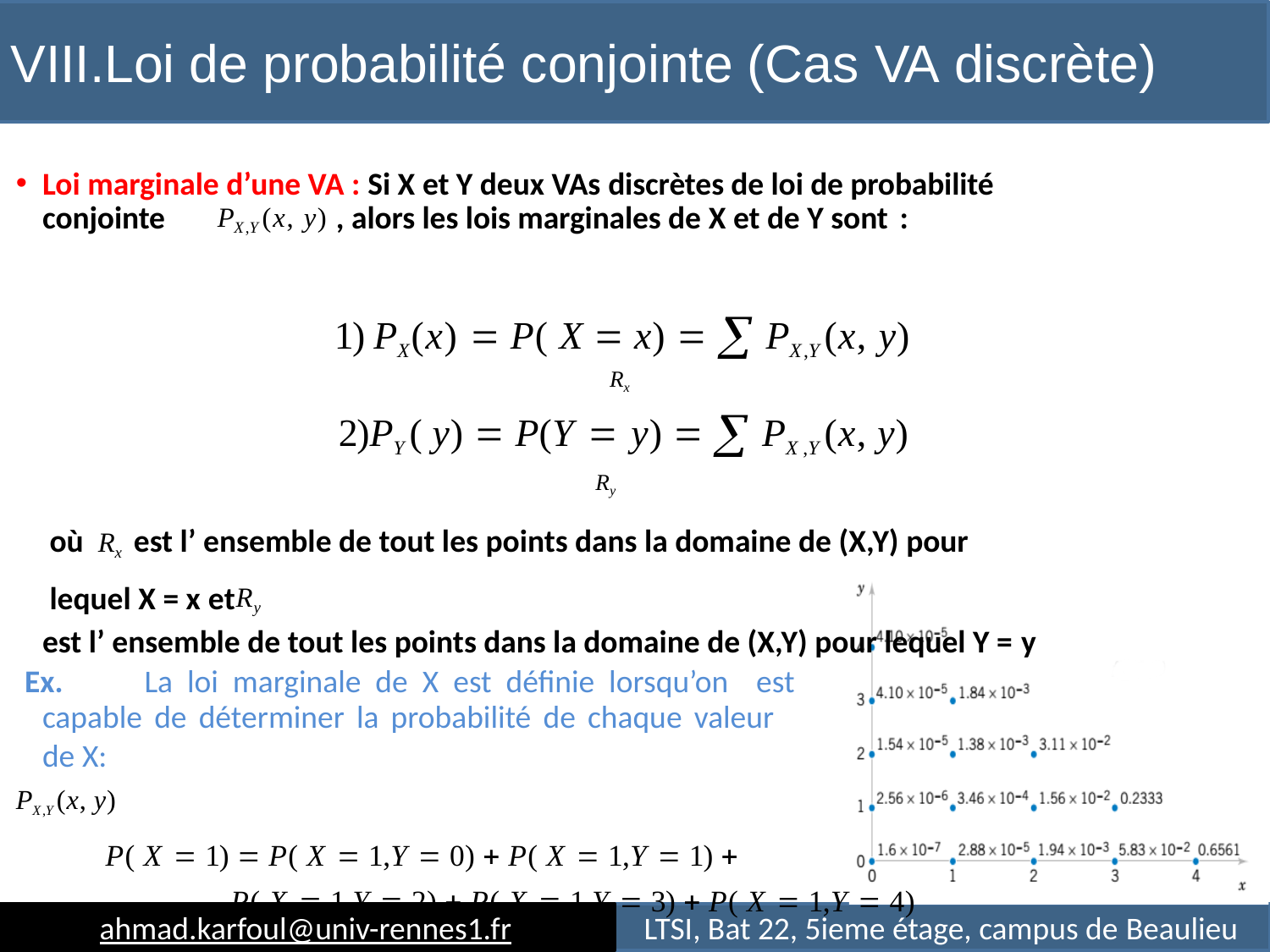

# VIII.Loi de probabilité conjointe (Cas VA discrète)
Loi marginale d’une VA : Si X et Y deux VAs discrètes de loi de probabilité  conjointe	PX ,Y (x, y) , alors les lois marginales de X et de Y sont :
1) PX (x) = P( X = x) = ∑ PX ,Y (x, y)
Rx
2)PY ( y) = P(Y = y) = ∑ PX ,Y (x, y)
Ry
où  Rx   est l’ ensemble de tout les points dans la domaine de (X,Y) pour lequel X = x etRy
est l’ ensemble de tout les points dans la domaine de (X,Y) pour lequel Y = y  Ex.	La  loi  marginale  de  X  est  déﬁnie  lorsqu’on   est
capable de déterminer la probabilité de chaque valeur
de X:
PX ,Y (x, y)
P( X = 1) = P( X = 1,Y = 0) + P( X = 1,Y = 1) +
P( X = 1,Y = 2) + P( X = 1,Y = 3) + P( X = 1,Y = 4)

ahmad.karfoul@univ-rennes1.fr
LTSI, Bat 22, 5ieme étage, campus de Beaulieu